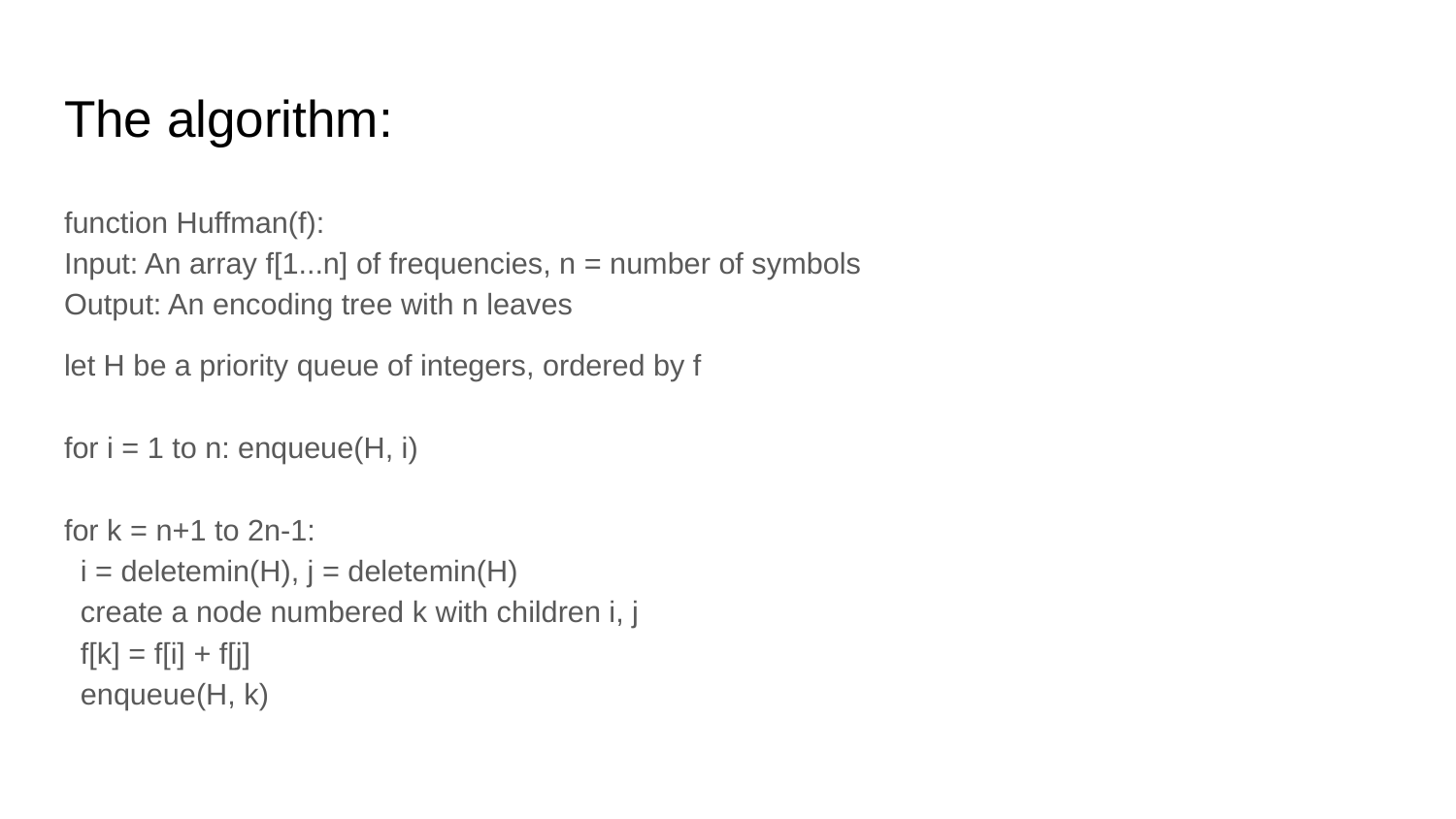

# The algorithm:
function Huffman(f):
Input: An array f[1...n] of frequencies, n = number of symbols
Output: An encoding tree with n leaves
let H be a priority queue of integers, ordered by f
for i = 1 to n: enqueue(H, i)
for k = n+1 to 2n-1:
  i = deletemin(H), j = deletemin(H)
  create a node numbered k with children i, j
  f[k] = f[i] + f[j]
  enqueue(H, k)